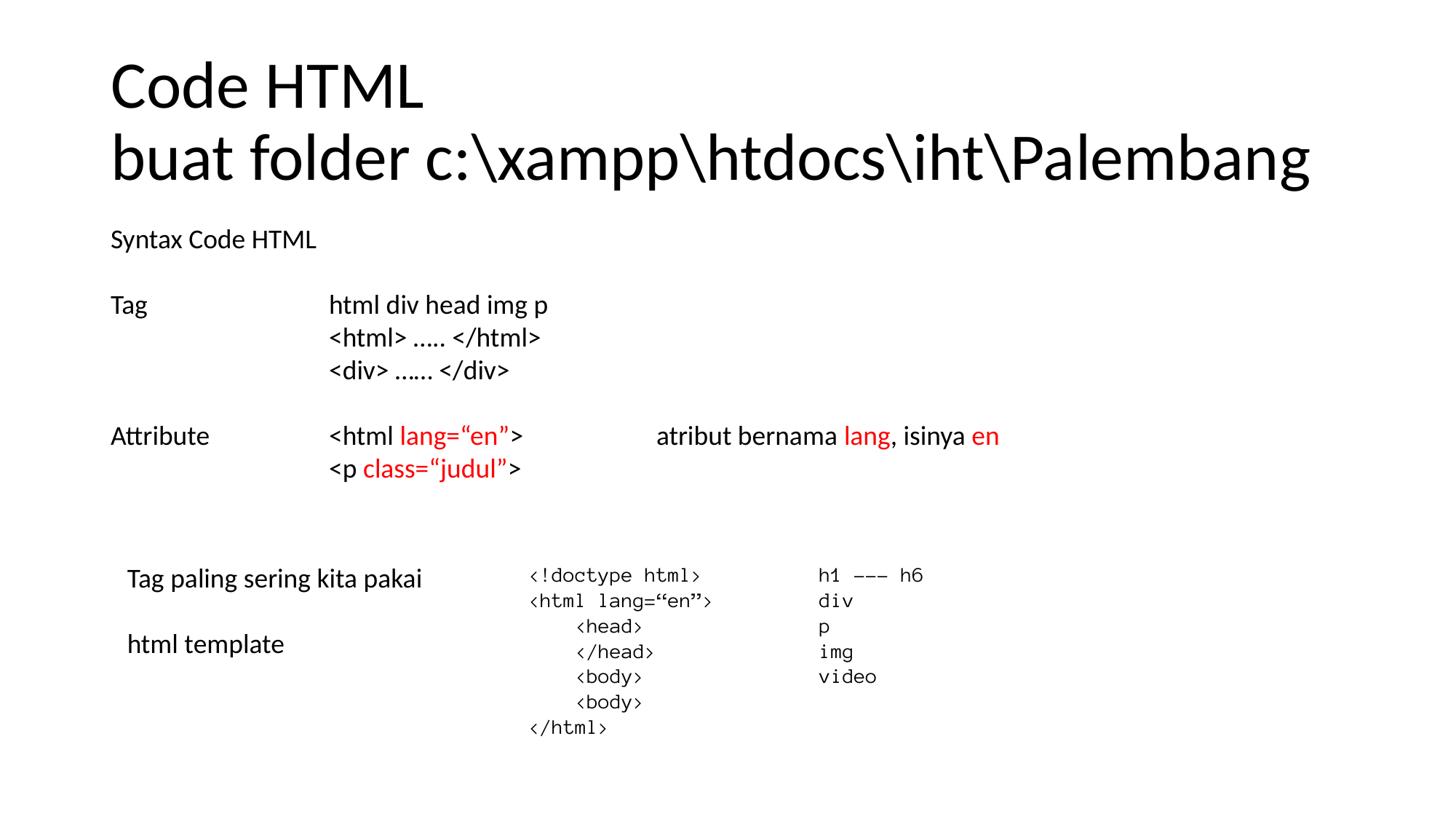

# Code HTML buat folder c:\xampp\htdocs\iht\Palembang
Syntax Code HTML
Tag		html div head img p
		<html> ….. </html>
		<div> …… </div>
Attribute		<html lang=“en”>		atribut bernama lang, isinya en
		<p class=“judul”>
Tag paling sering kita pakai

html template
<!doctype html>
<html lang=“en”>
    <head>
    </head>
    <body>
    <body>
</html>
h1 --- h6
div
p
img
video